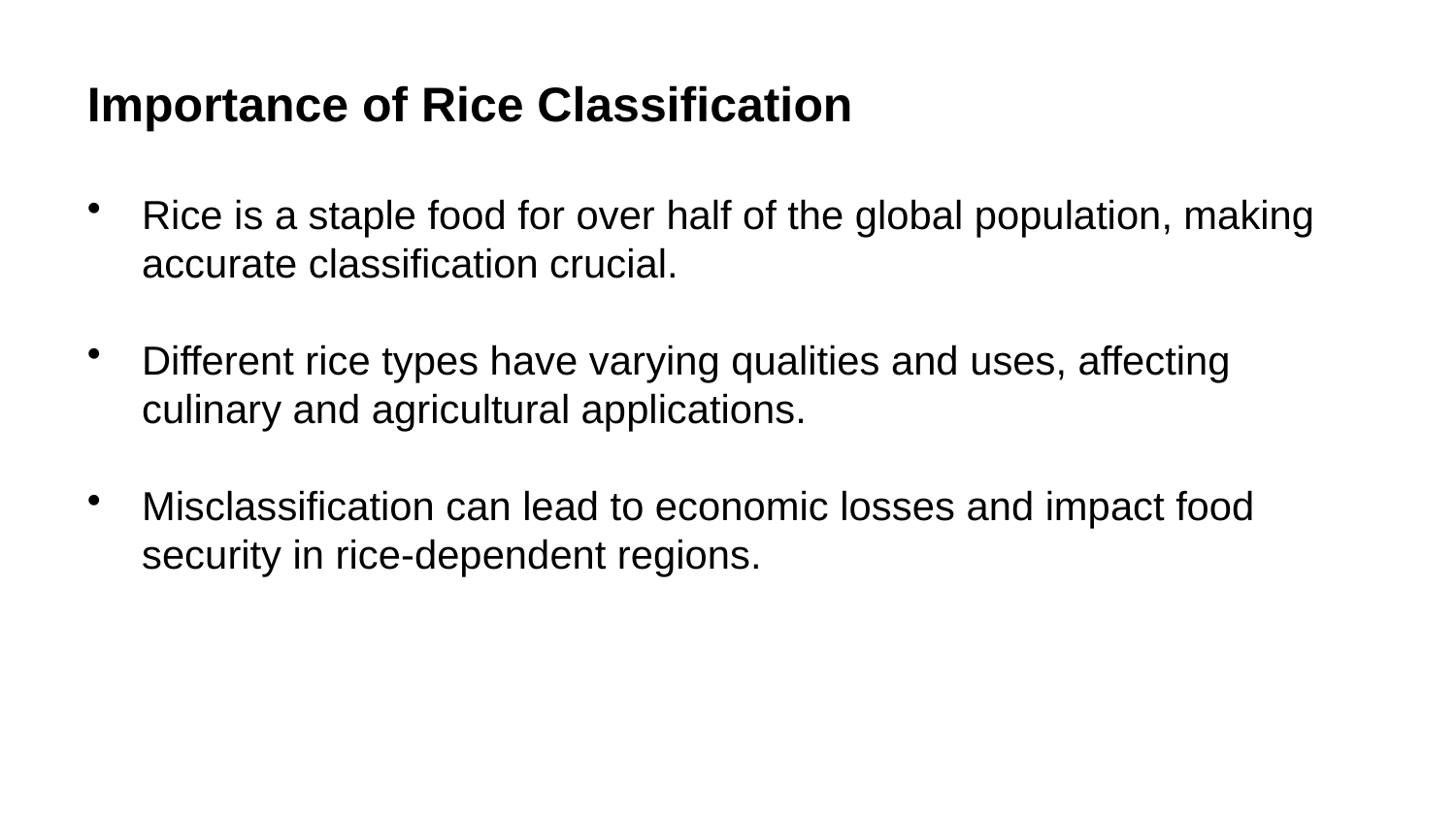

Importance of Rice Classification
Rice is a staple food for over half of the global population, making accurate classification crucial.

Different rice types have varying qualities and uses, affecting culinary and agricultural applications.

Misclassification can lead to economic losses and impact food security in rice-dependent regions.